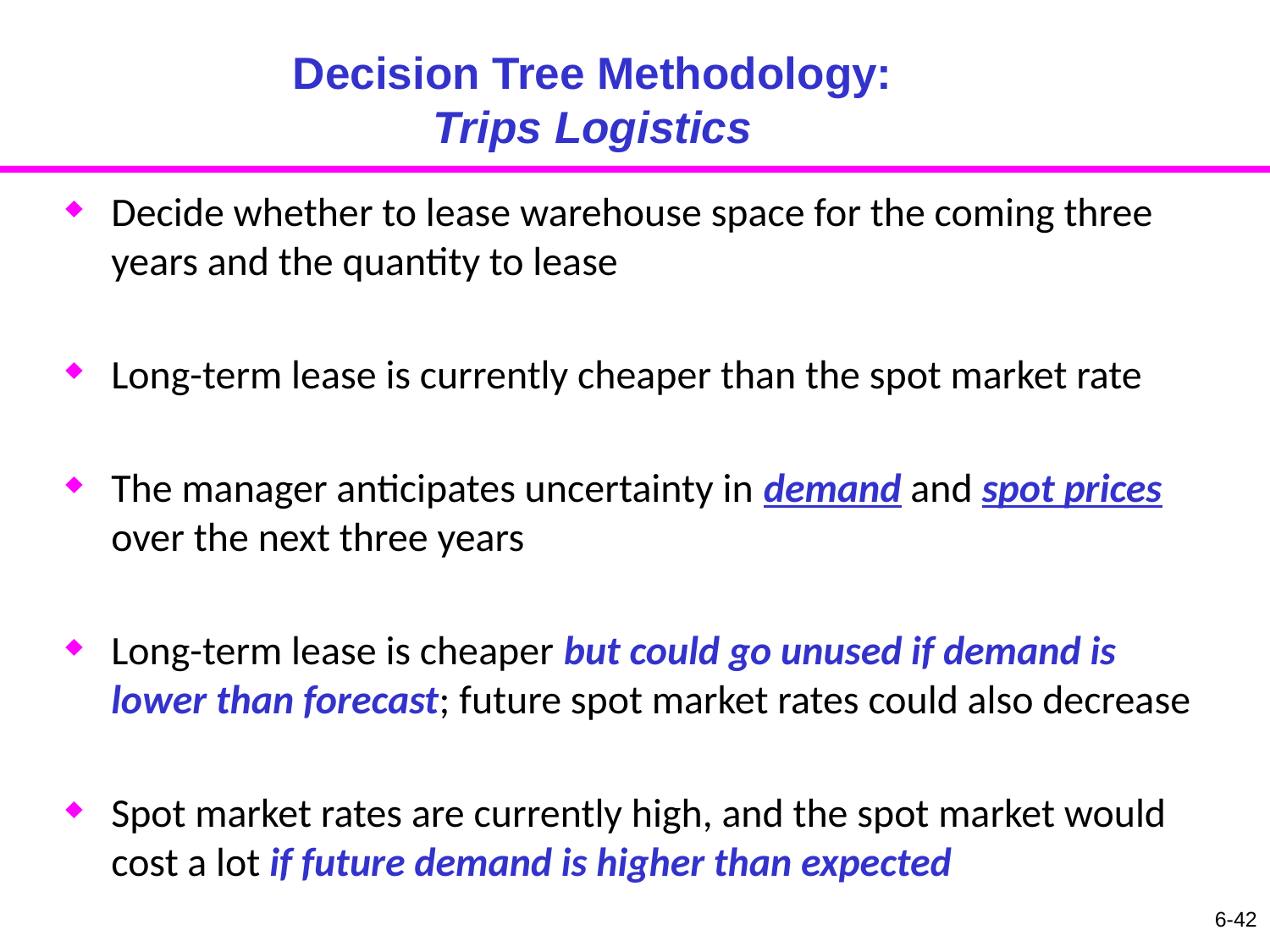

# Decision Tree Methodology: Trips Logistics
Decide whether to lease warehouse space for the coming three years and the quantity to lease

Long-term lease is currently cheaper than the spot market rate

The manager anticipates uncertainty in demand and spot prices over the next three years

Long-term lease is cheaper but could go unused if demand is lower than forecast; future spot market rates could also decrease

Spot market rates are currently high, and the spot market would cost a lot if future demand is higher than expected
6-42